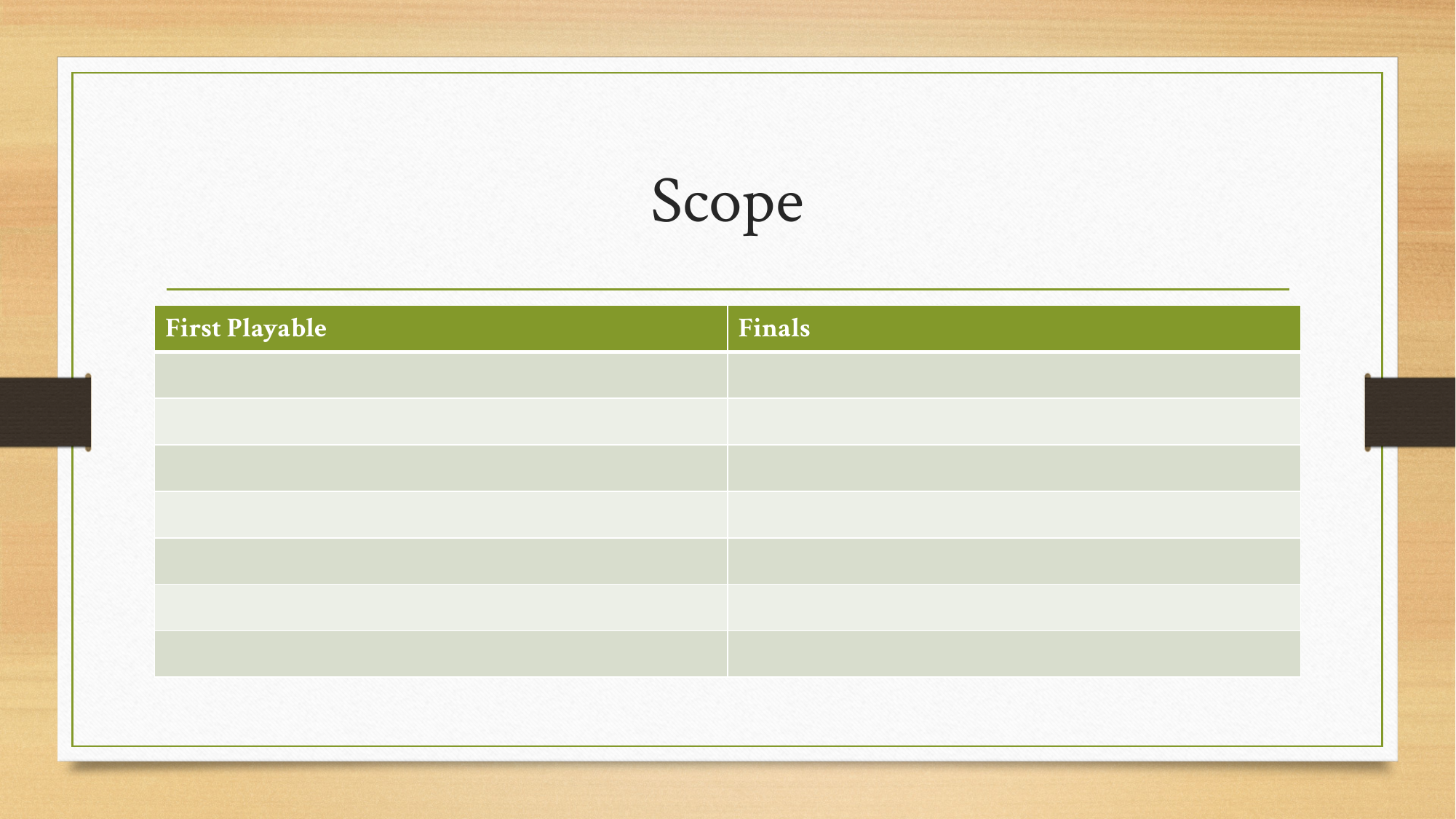

# Scope
| First Playable | Finals |
| --- | --- |
|  |  |
|  |  |
|  |  |
|  |  |
|  |  |
|  |  |
|  |  |